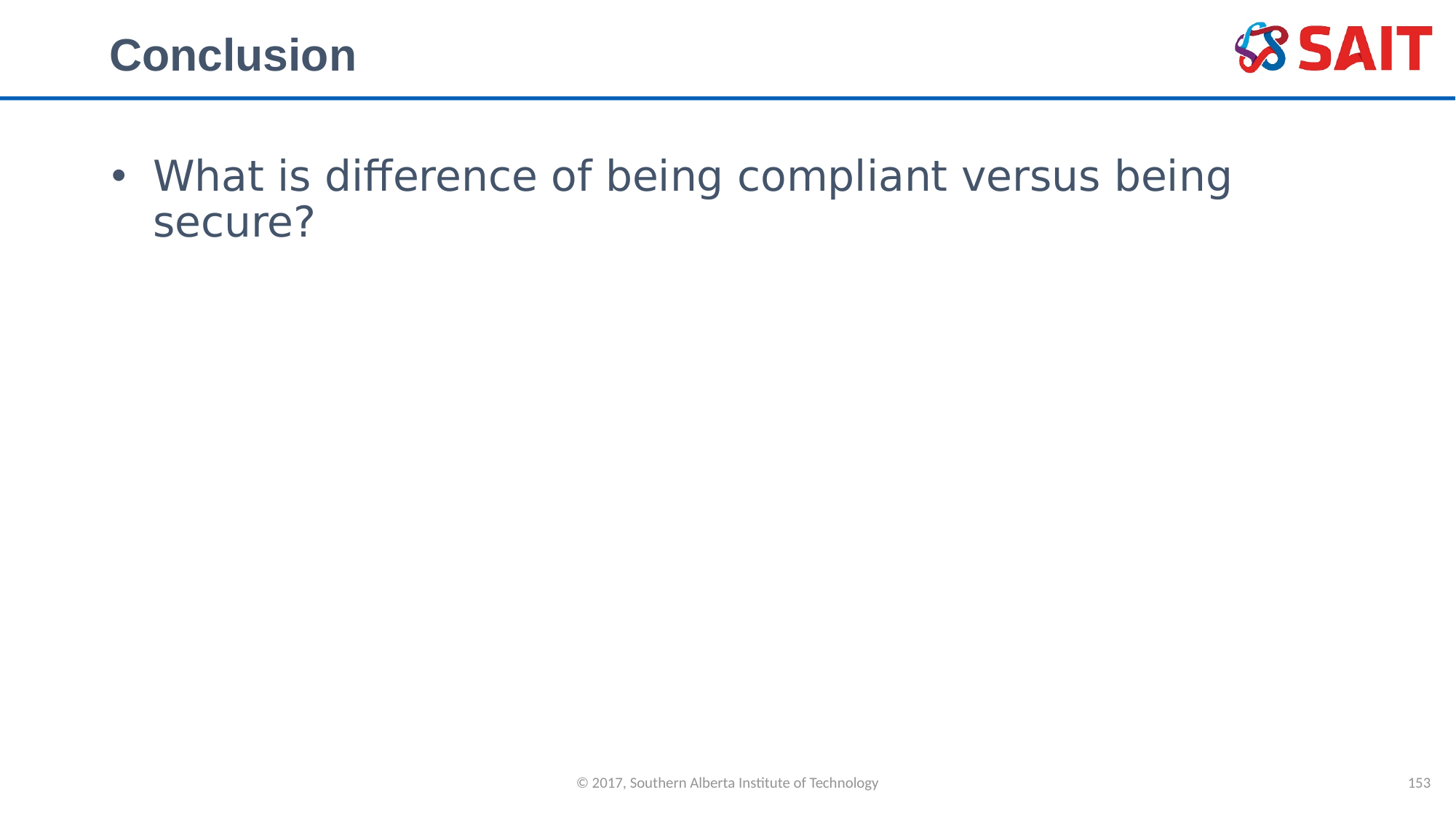

# Conclusion
What is difference of being compliant versus being secure?